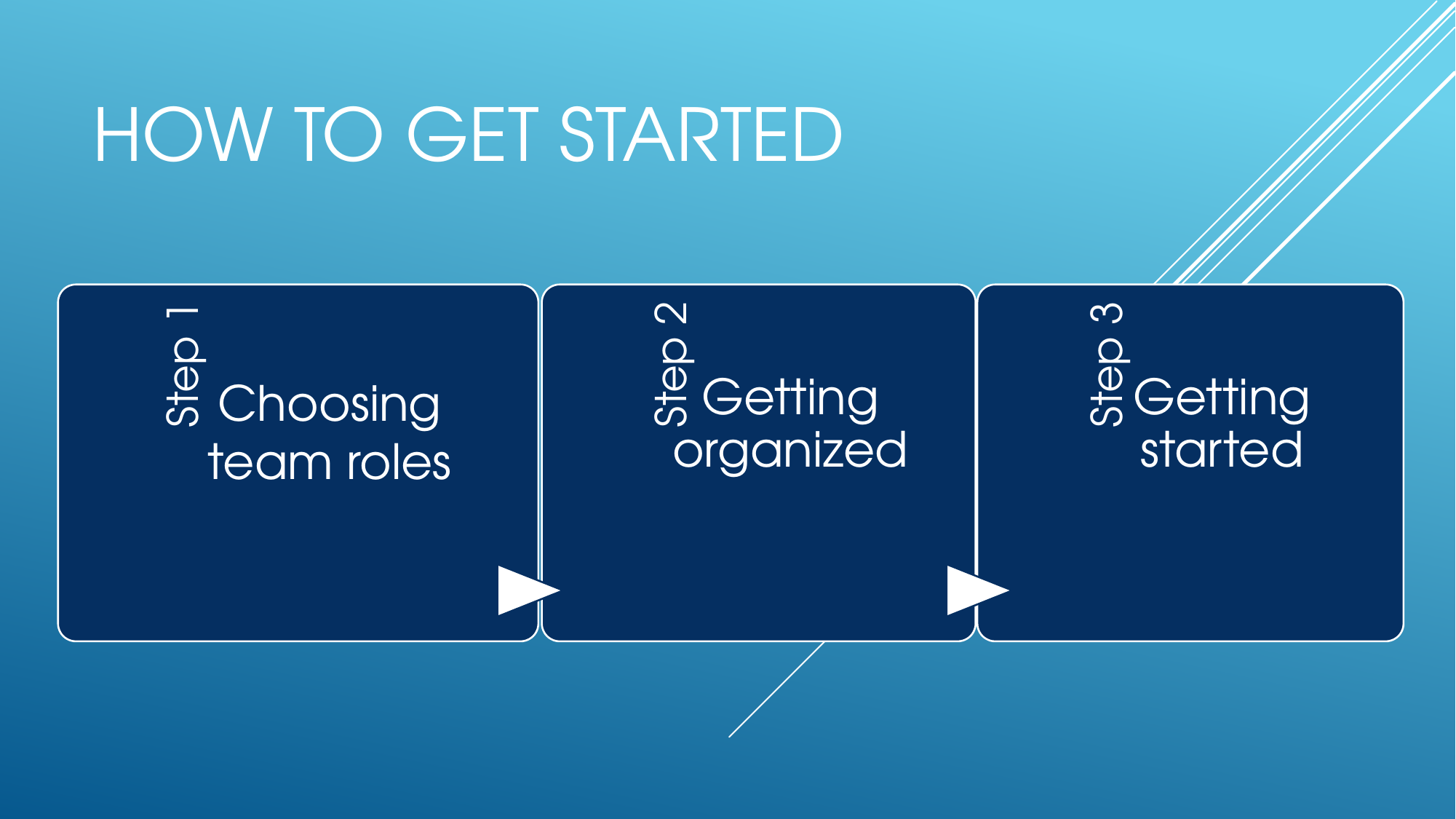

# How to get started
Step 1

Choosing team roles
Step 2

Getting organized
Step 3

Getting started